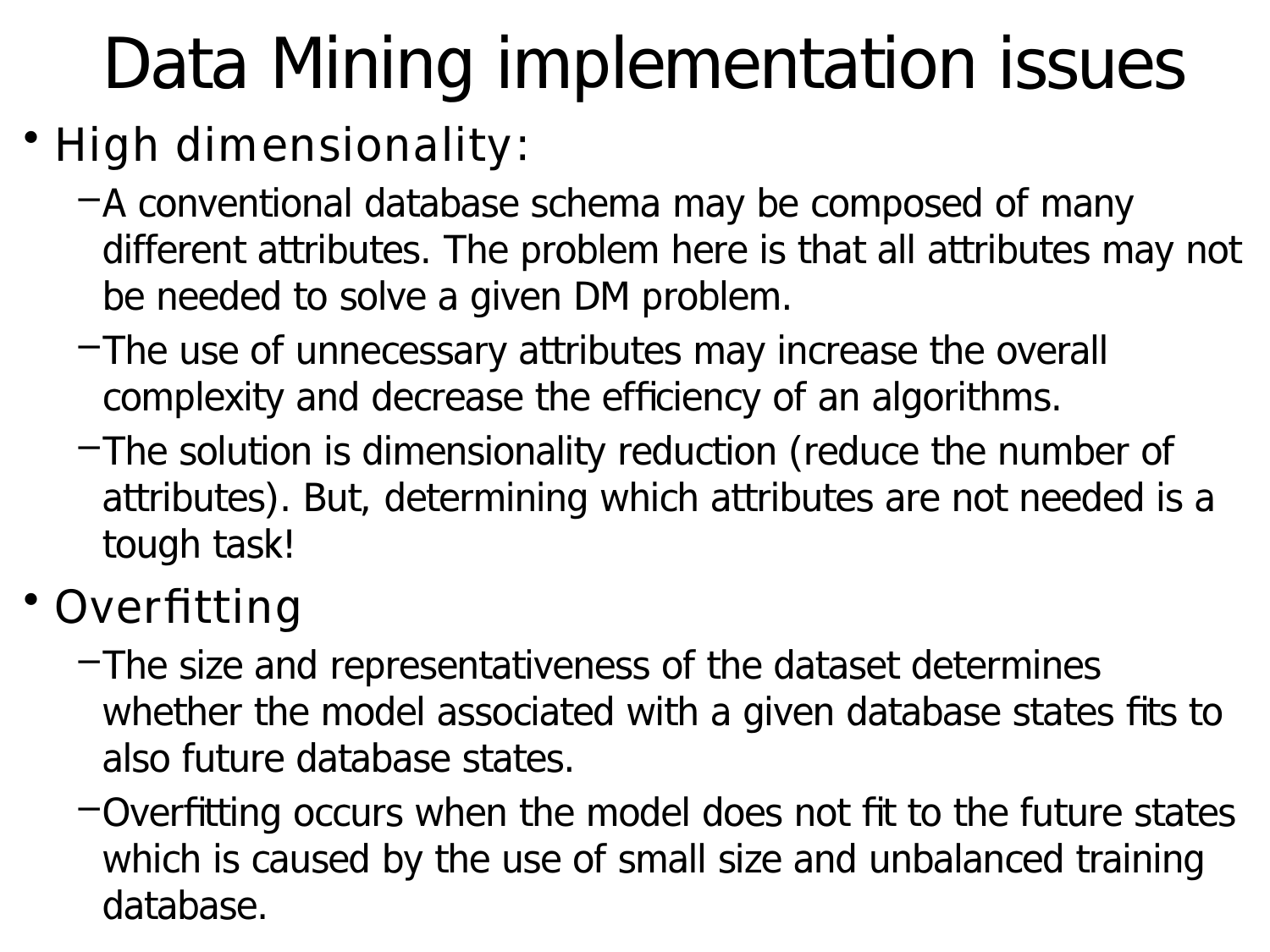

# Data Mining implementation issues
High dimensionality:
A conventional database schema may be composed of many different attributes. The problem here is that all attributes may not be needed to solve a given DM problem.
The use of unnecessary attributes may increase the overall complexity and decrease the efficiency of an algorithms.
The solution is dimensionality reduction (reduce the number of attributes). But, determining which attributes are not needed is a tough task!

Overfitting
The size and representativeness of the dataset determines whether the model associated with a given database states fits to also future database states.
Overfitting occurs when the model does not fit to the future states which is caused by the use of small size and unbalanced training database.